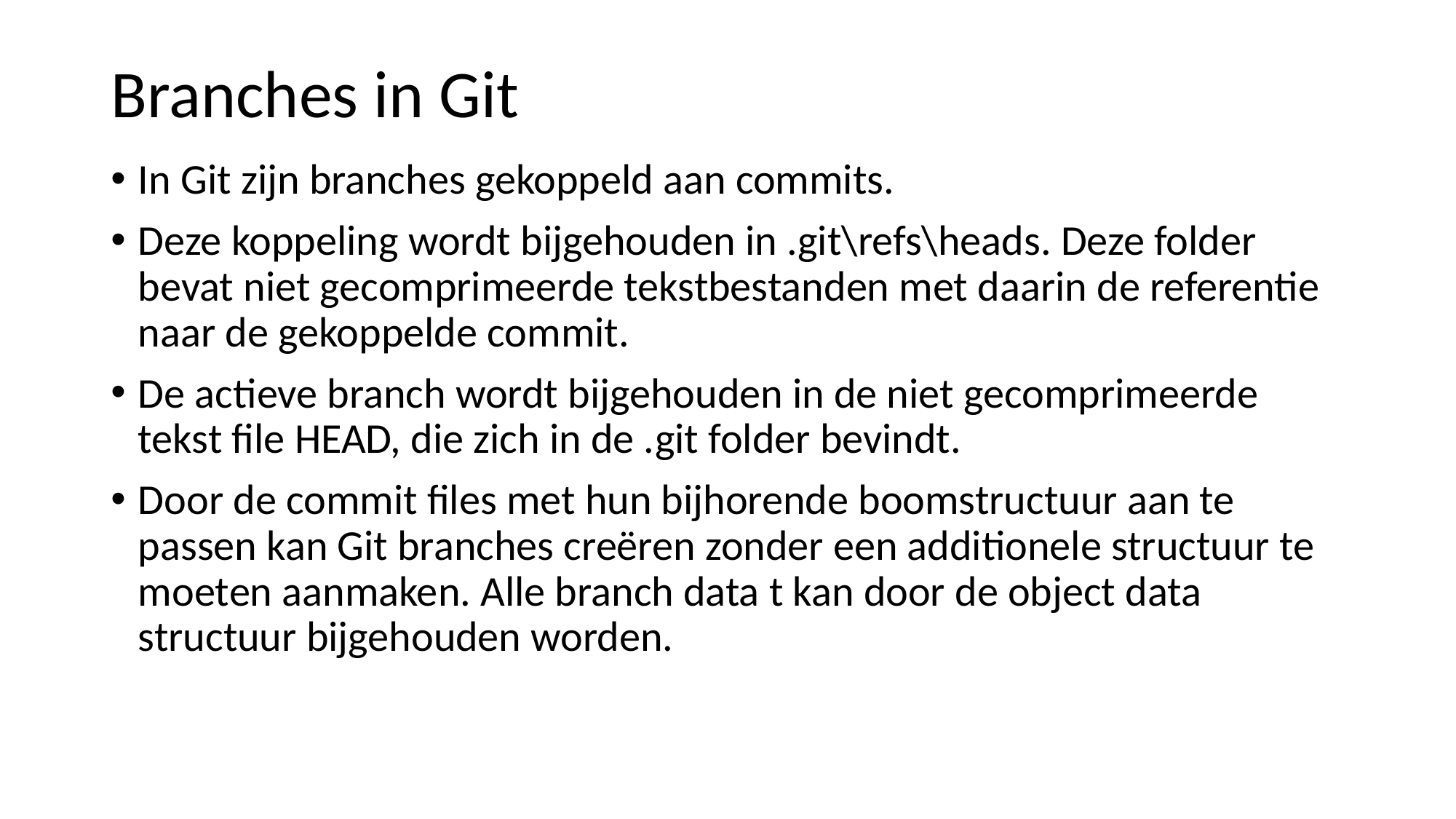

# Branches in Git
In Git zijn branches gekoppeld aan commits.
Deze koppeling wordt bijgehouden in .git\refs\heads. Deze folder bevat niet gecomprimeerde tekstbestanden met daarin de referentie naar de gekoppelde commit.
De actieve branch wordt bijgehouden in de niet gecomprimeerde tekst file HEAD, die zich in de .git folder bevindt.
Door de commit files met hun bijhorende boomstructuur aan te passen kan Git branches creëren zonder een additionele structuur te moeten aanmaken. Alle branch data t kan door de object data structuur bijgehouden worden.